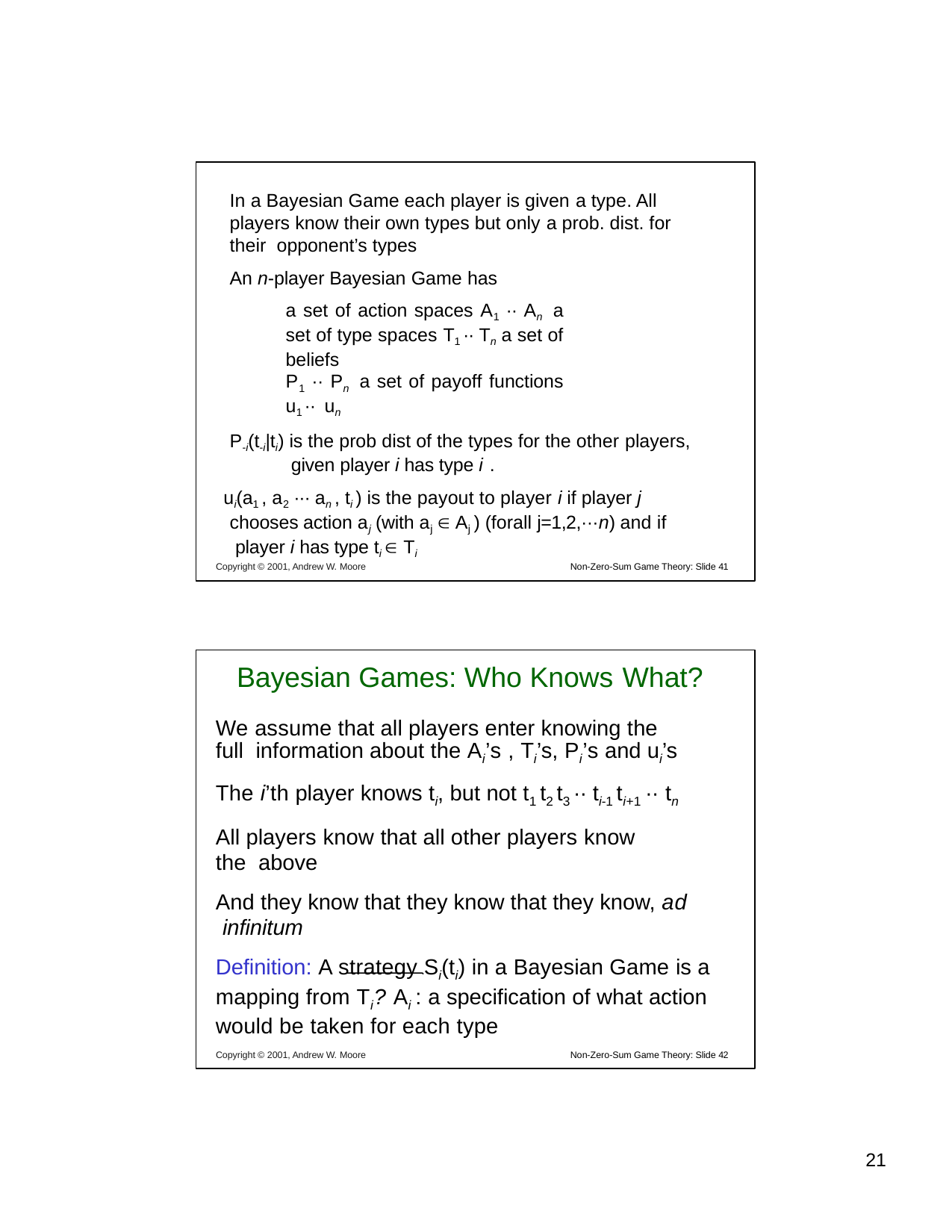

In a Bayesian Game each player is given a type. All  players know their own types but only a prob. dist. for their  opponent’s types
An n-player Bayesian Game has
a set of action spaces A1 ·· An  a set of type spaces T1 ·· Tn  a set of beliefs	P1 ·· Pn  a set of payoff functions u1 ·· un
P-i(t-i|ti) is the prob dist of the types for the other players,  given player i has type i .
ui(a1 , a2 ··· an , ti ) is the payout to player i if player j  chooses action aj (with aj ∈ Aj ) (forall j=1,2,···n) and if  player i has type ti ∈ Ti
Copyright © 2001, Andrew W. Moore
Non-Zero-Sum Game Theory: Slide 41

Bayesian Games: Who Knows What?
We assume that all players enter knowing the full  information about the Ai’s , Ti’s, Pi’s and ui’s
The i’th player knows ti, but not t1 t2 t3 ·· ti-1 ti+1 ·· tn
All players know that all other players know the  above
And they know that they know that they know, ad  infinitum
Definition: A strategy Si(ti) in a Bayesian Game is a  mapping from Ti? Ai : a specification of what action  would be taken for each type

Copyright © 2001, Andrew W. Moore
Non-Zero-Sum Game Theory: Slide 42
21